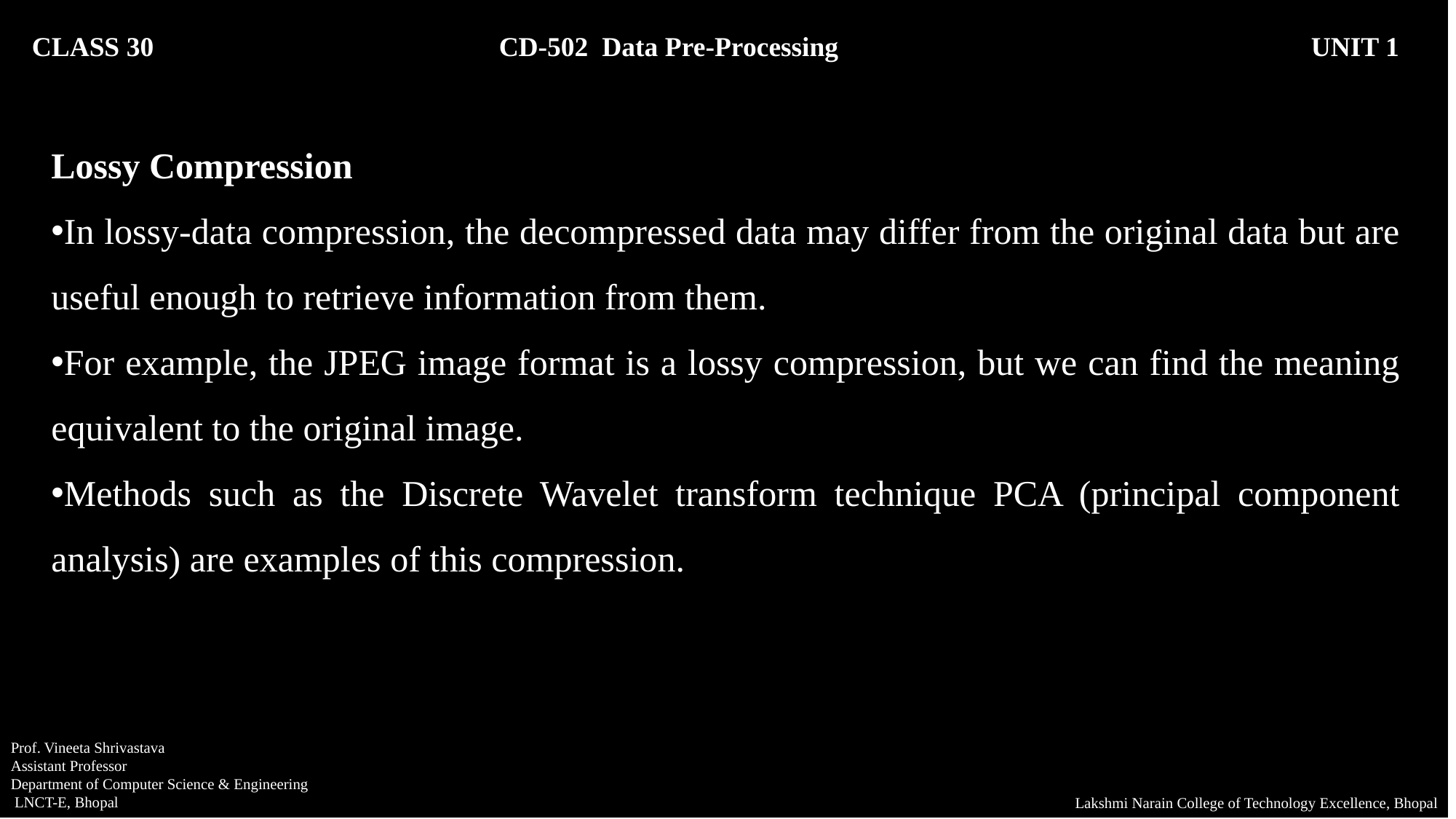

CLASS 30                                                  CD-502  Data Pre-Processing		                                           UNIT 1
Lossy Compression
In lossy-data compression, the decompressed data may differ from the original data but are useful enough to retrieve information from them.
For example, the JPEG image format is a lossy compression, but we can find the meaning equivalent to the original image.
Methods such as the Discrete Wavelet transform technique PCA (principal component analysis) are examples of this compression.
Prof. Vineeta Shrivastava
Assistant Professor
Department of Computer Science & Engineering
 LNCT-E, Bhopal
Lakshmi Narain College of Technology Excellence, Bhopal